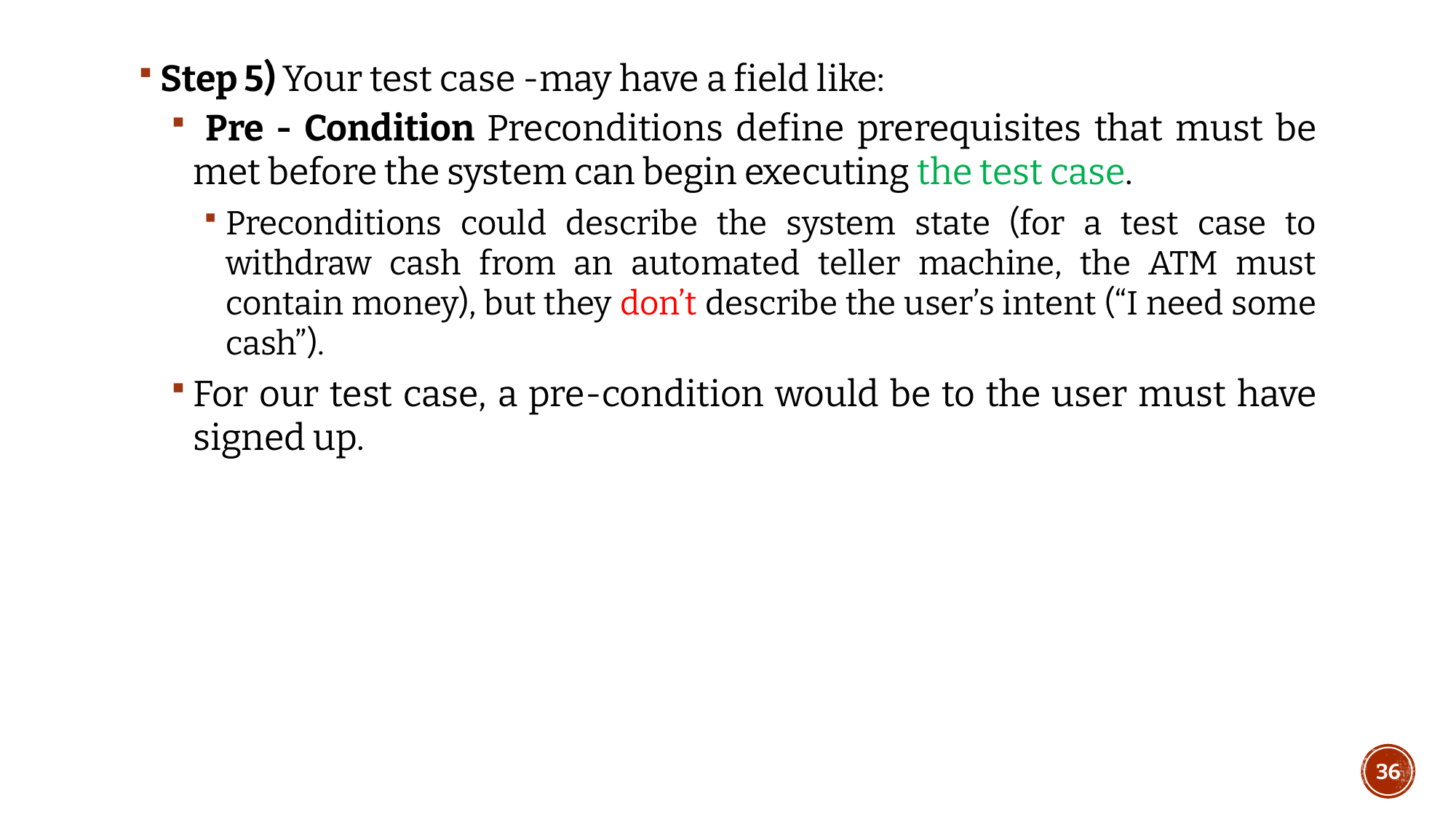

Step 5) Your test case -may have a field like:
 Pre - Condition Preconditions define prerequisites that must be met before the system can begin executing the test case.
Preconditions could describe the system state (for a test case to withdraw cash from an automated teller machine, the ATM must contain money), but they don’t describe the user’s intent (“I need some cash”).
For our test case, a pre-condition would be to the user must have signed up.

36